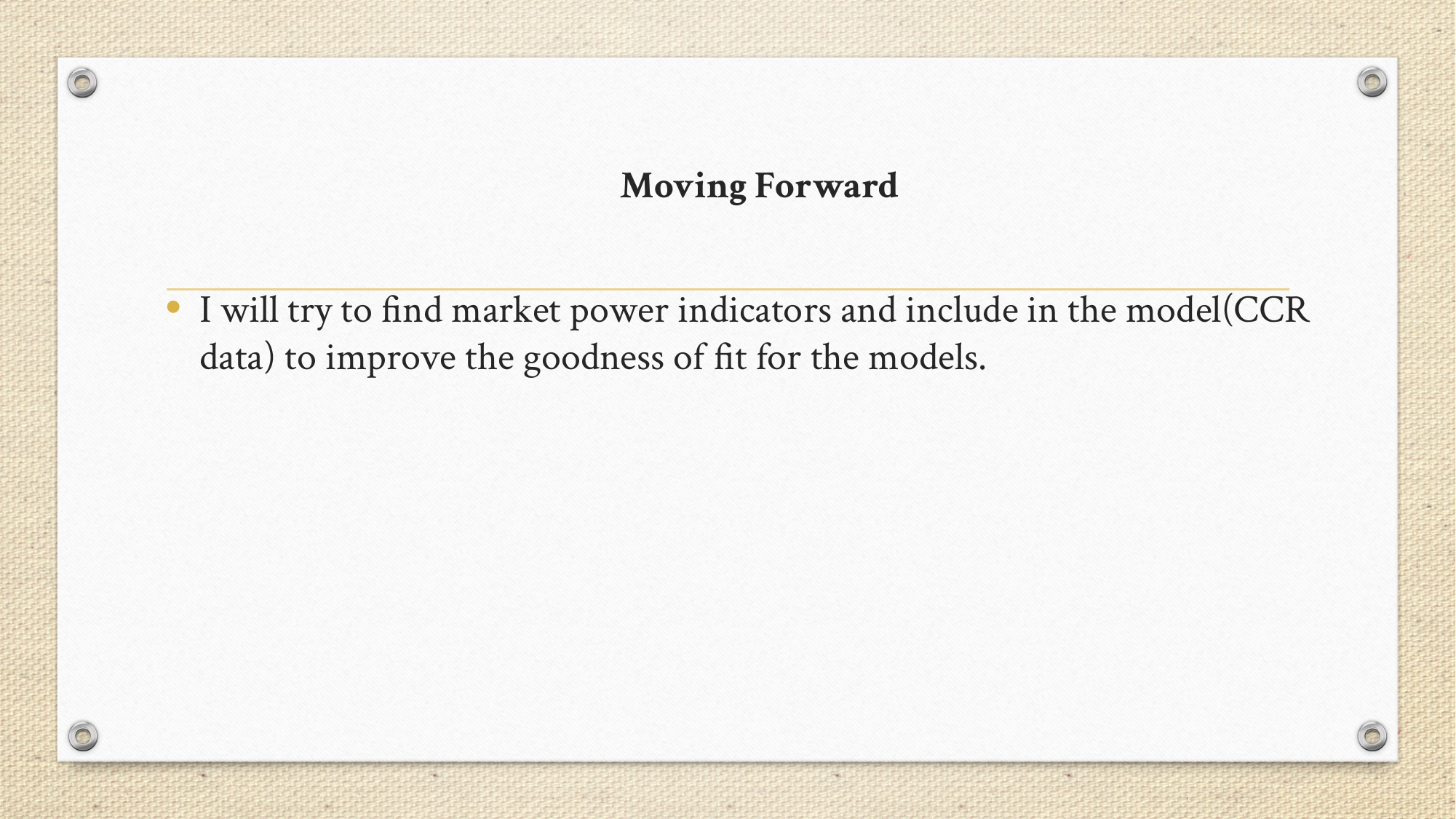

# Moving Forward
I will try to find market power indicators and include in the model(CCR data) to improve the goodness of fit for the models.